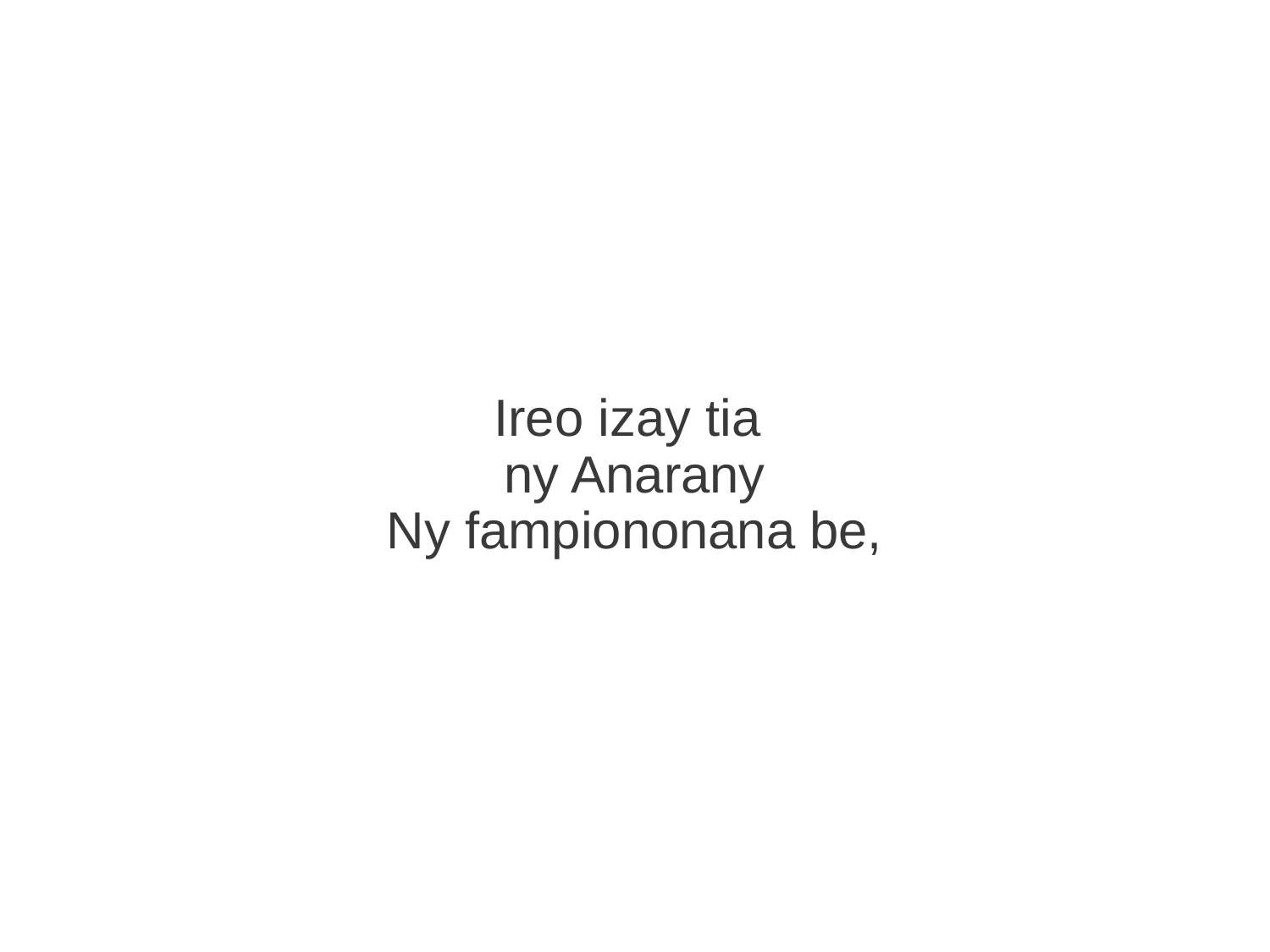

Ireo izay tia
ny Anarany
Ny fampiononana be,